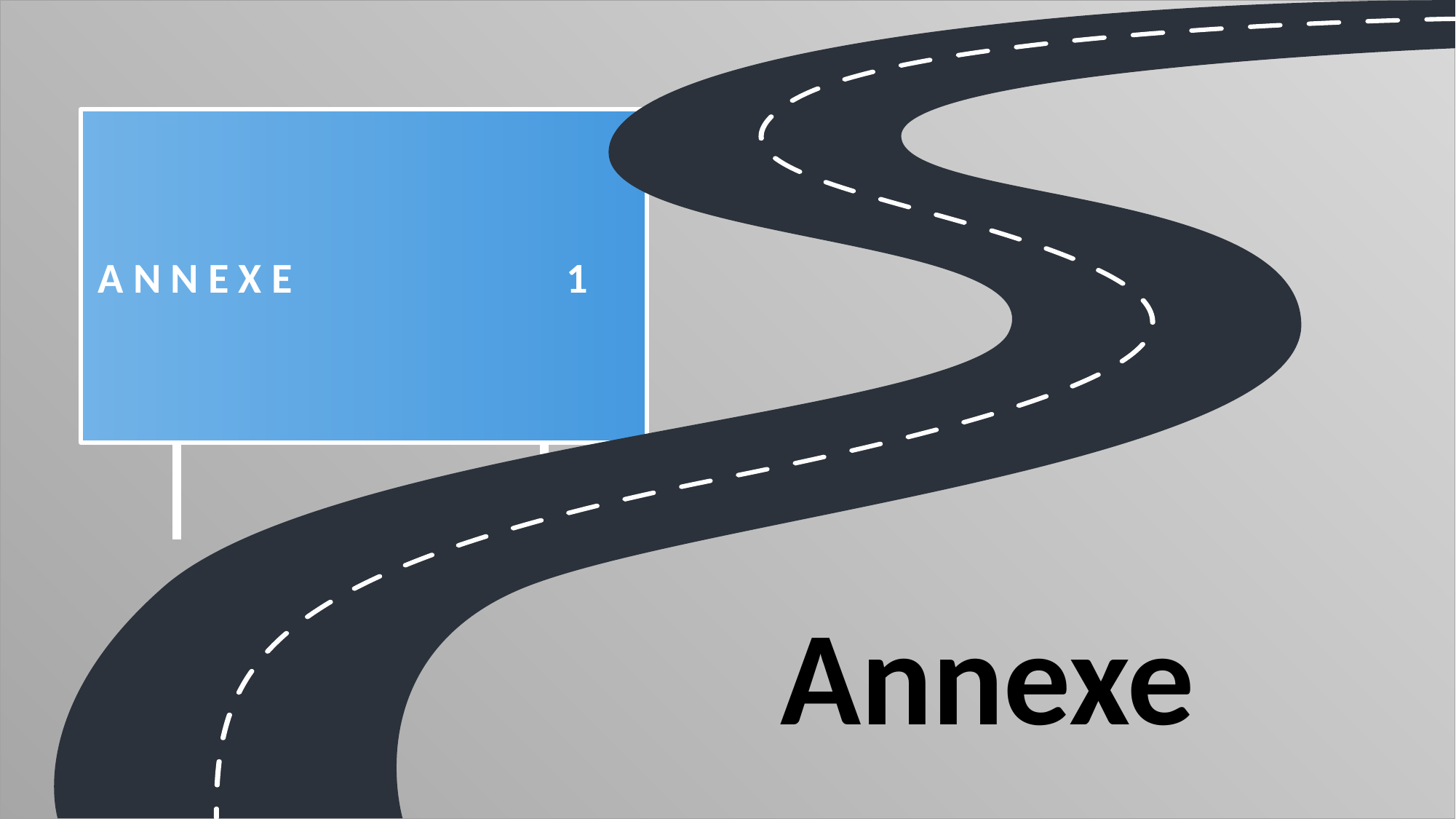

A N N E X E
1
Annexe